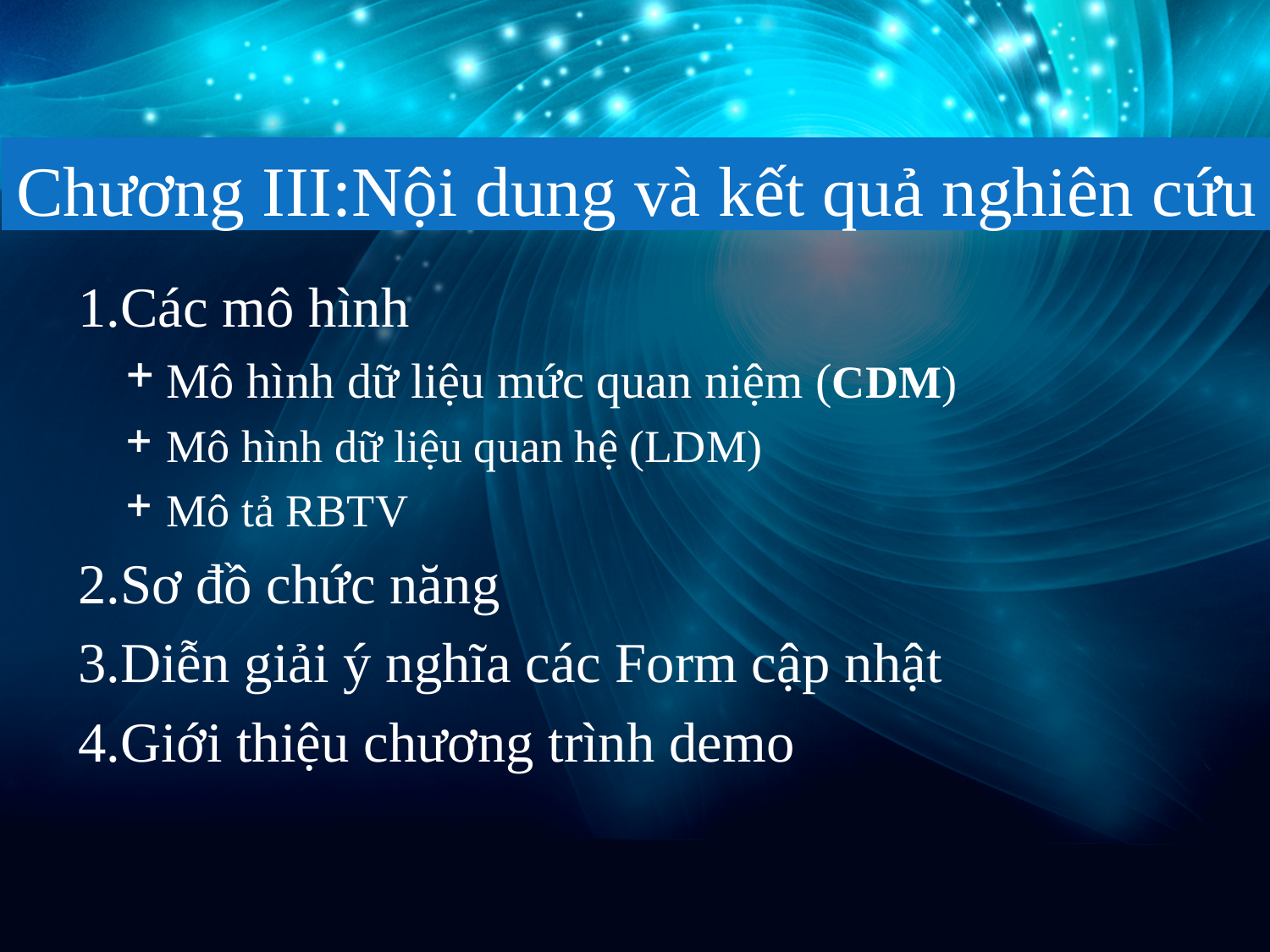

Chương III:Nội dung và kết quả nghiên cứu
Các mô hình
Mô hình dữ liệu mức quan niệm (CDM)
Mô hình dữ liệu quan hệ (LDM)
Mô tả RBTV
Sơ đồ chức năng
Diễn giải ý nghĩa các Form cập nhật
Giới thiệu chương trình demo